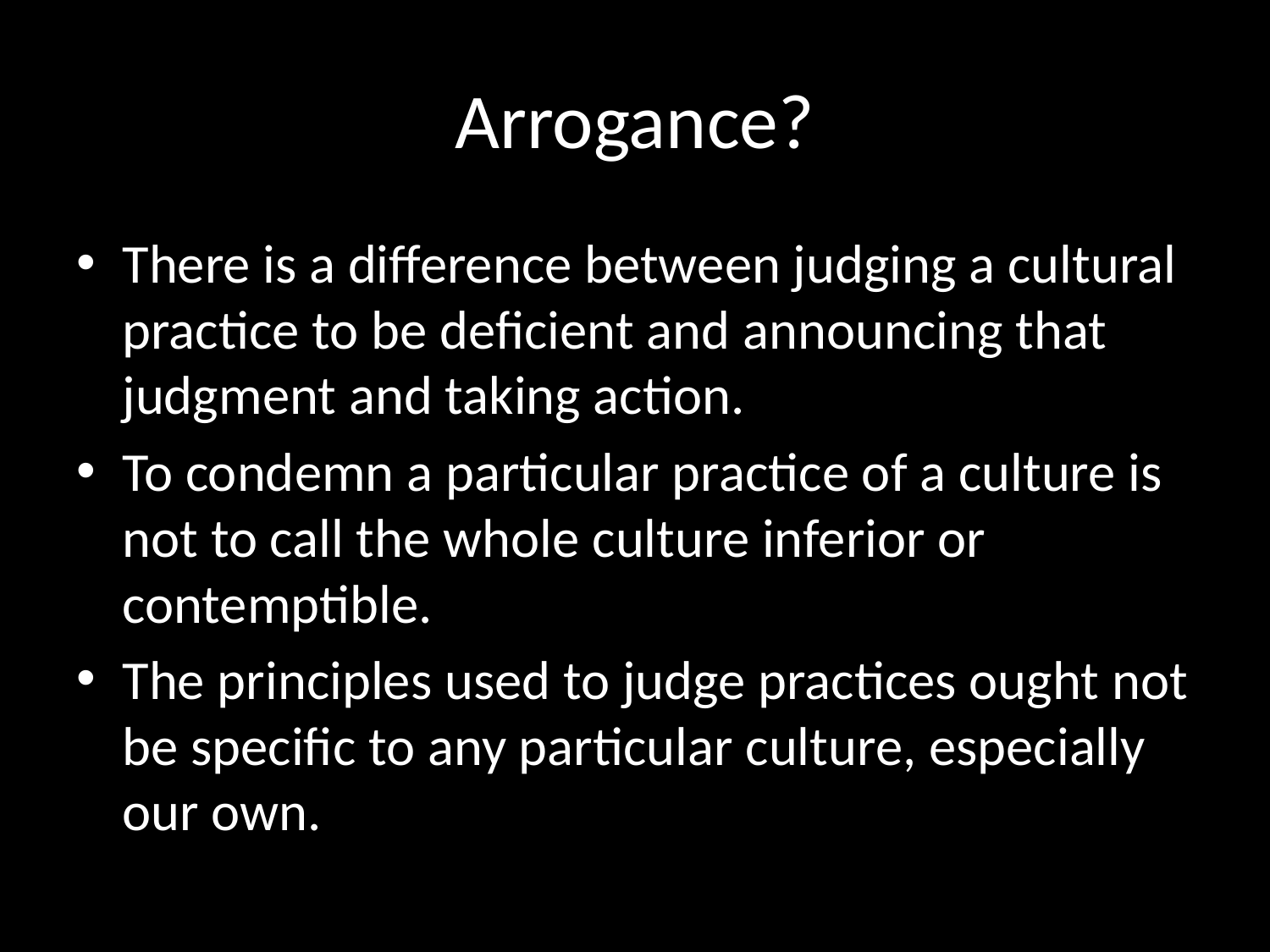

# Arrogance?
There is a difference between judging a cultural practice to be deficient and announcing that judgment and taking action.
To condemn a particular practice of a culture is not to call the whole culture inferior or contemptible.
The principles used to judge practices ought not be specific to any particular culture, especially our own.